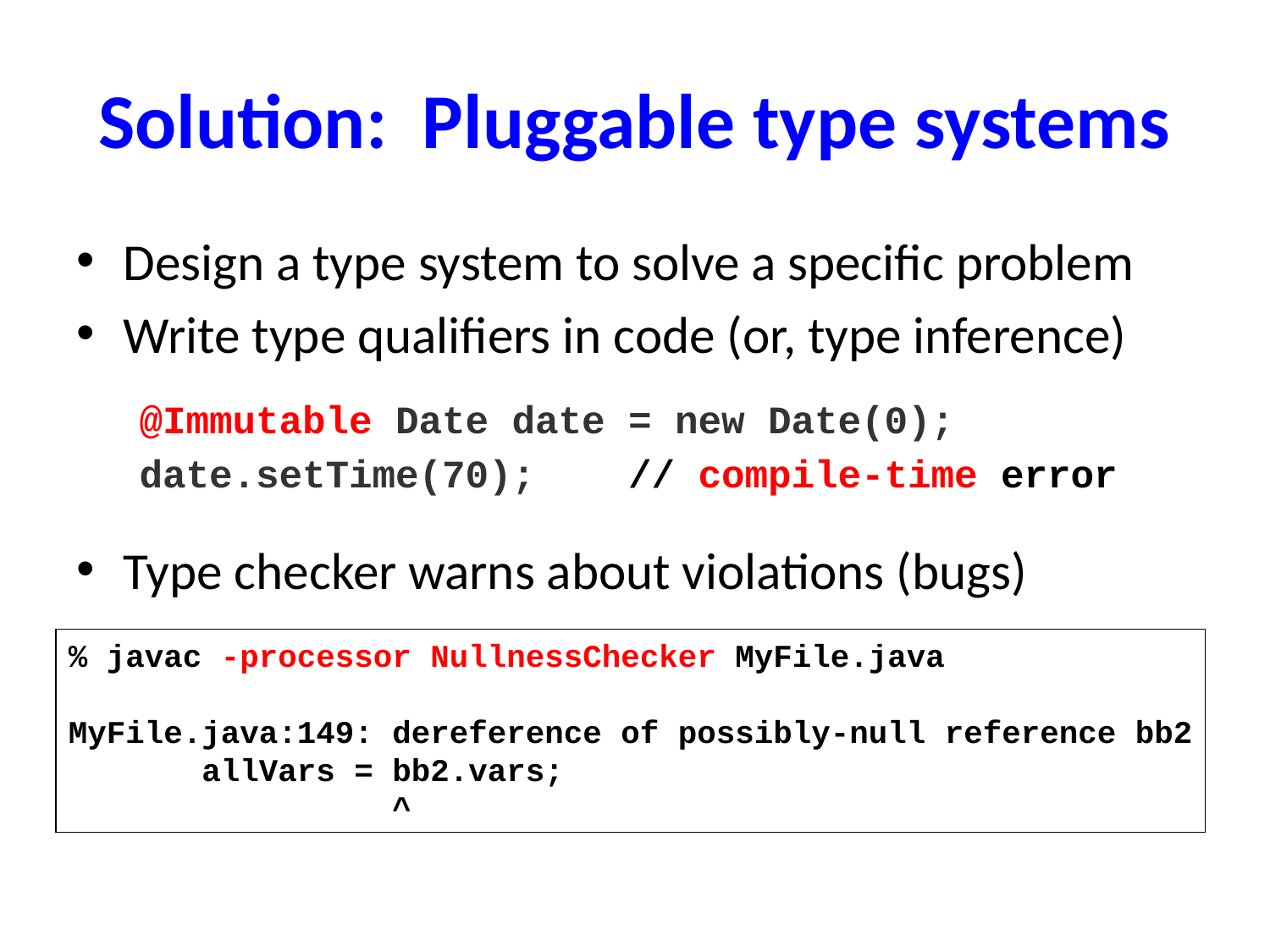

# Solution:  Pluggable type systems
Design a type system to solve a specific problem
Write type qualifiers in code (or, type inference)
@Immutable Date date = new Date(0);
date.setTime(70);    // compile-time error
Type checker warns about violations (bugs)

% javac -processor NullnessChecker MyFile.java

MyFile.java:149: dereference of possibly-null reference bb2
       allVars = bb2.vars;
                 ^